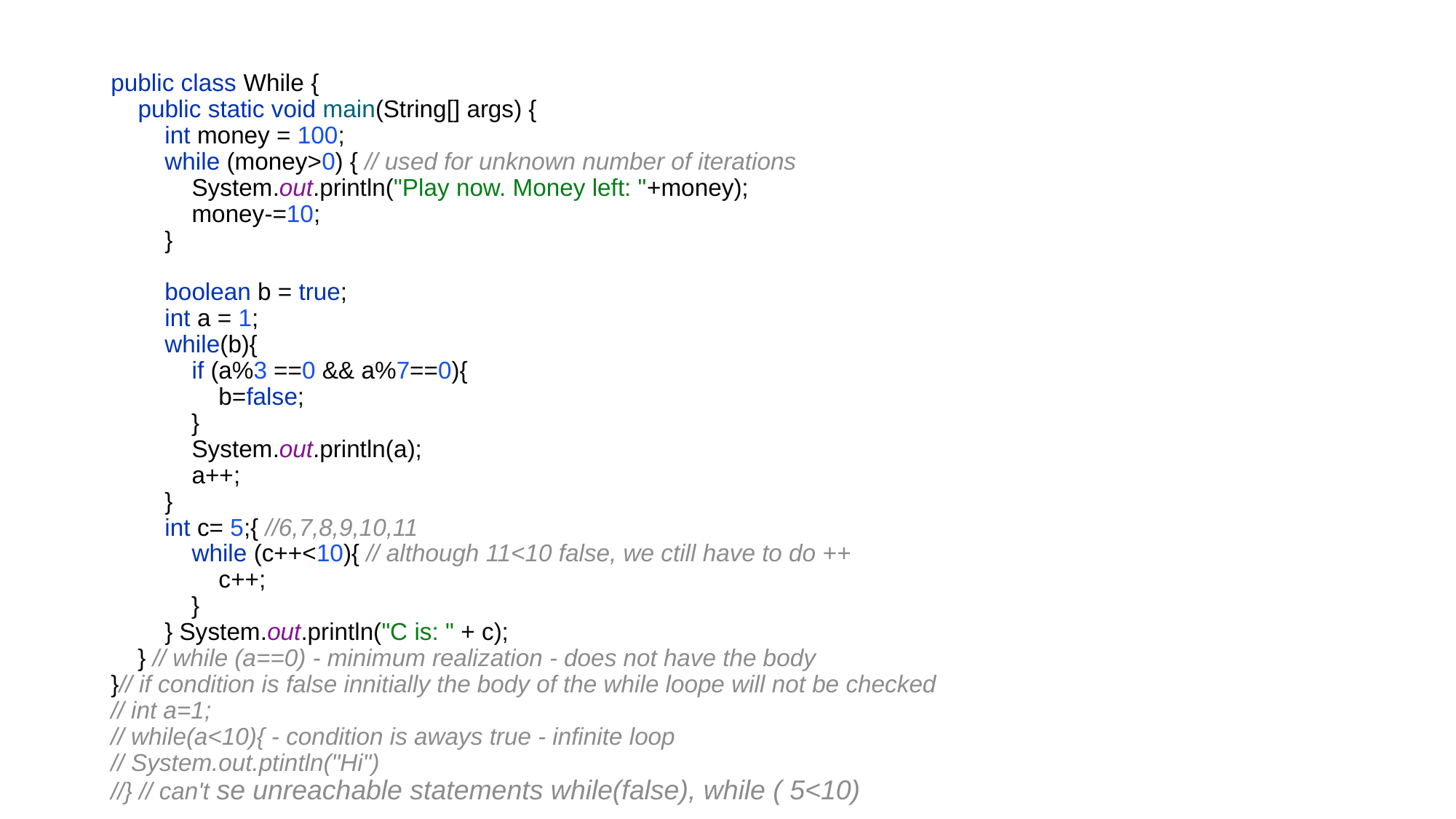

public class While {
    public static void main(String[] args) {
        int money = 100;
        while (money>0) { // used for unknown number of iterations
            System.out.println("Play now. Money left: "+money);
            money-=10;
        }
        boolean b = true;
        int a = 1;
        while(b){
            if (a%3 ==0 && a%7==0){
                b=false;
            }
            System.out.println(a);
            a++;
        }
        int c= 5;{ //6,7,8,9,10,11
            while (c++<10){ // although 11<10 false, we ctill have to do ++
                c++;
            }
        } System.out.println("C is: " + c);
    } // while (a==0) - minimum realization - does not have the body
}// if condition is false innitially the body of the while loope will not be checked
// int a=1;
// while(a<10){ - condition is aways true - infinite loop
// System.out.ptintln("Hi")
//} // can't se unreachable statements while(false), while ( 5<10)